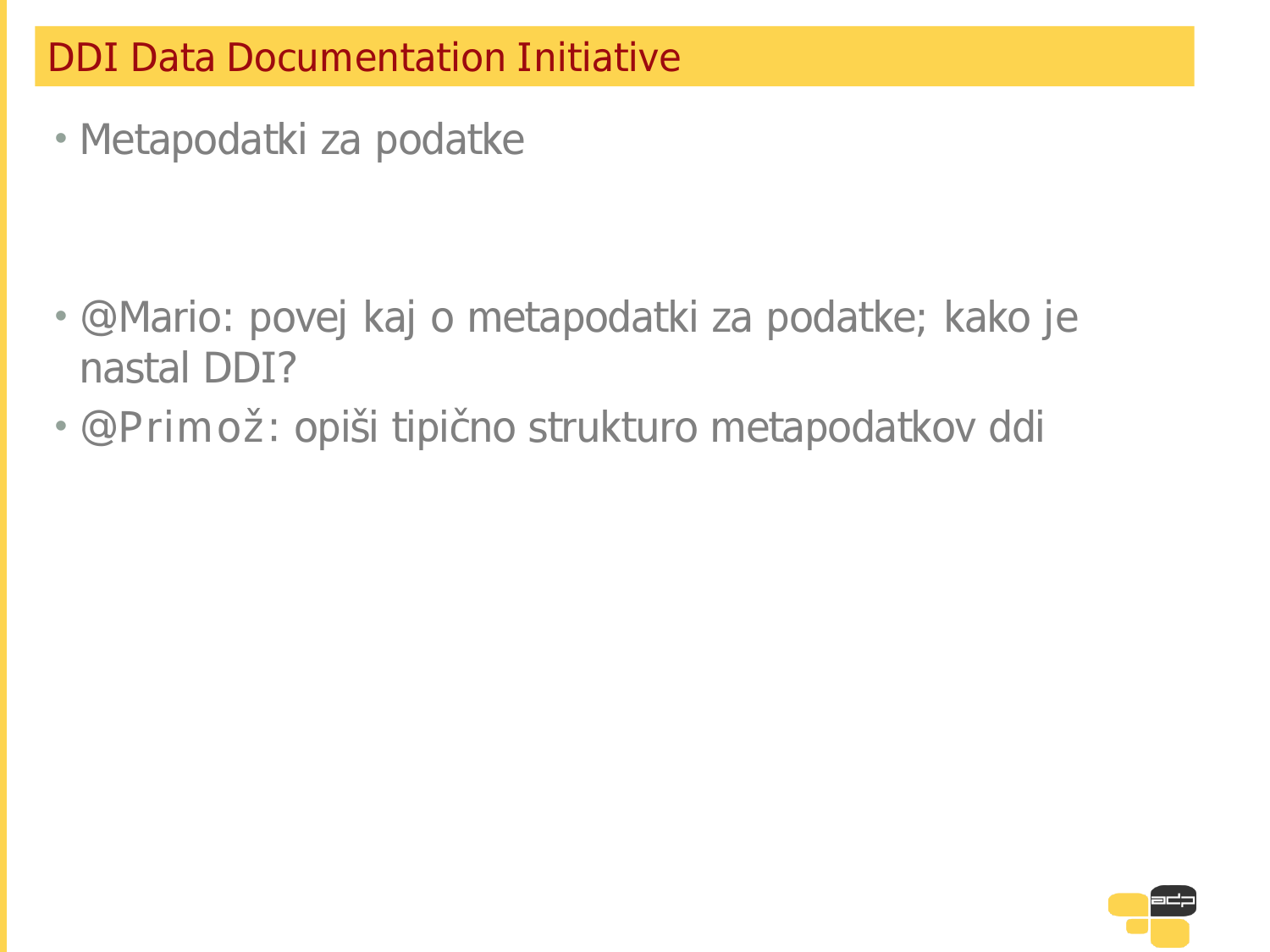

# DDI Data Documentation Initiative
Metapodatki za podatke

@Mario: povej kaj o metapodatki za podatke; kako je nastal DDI?
@Primož: opiši tipično strukturo metapodatkov ddi